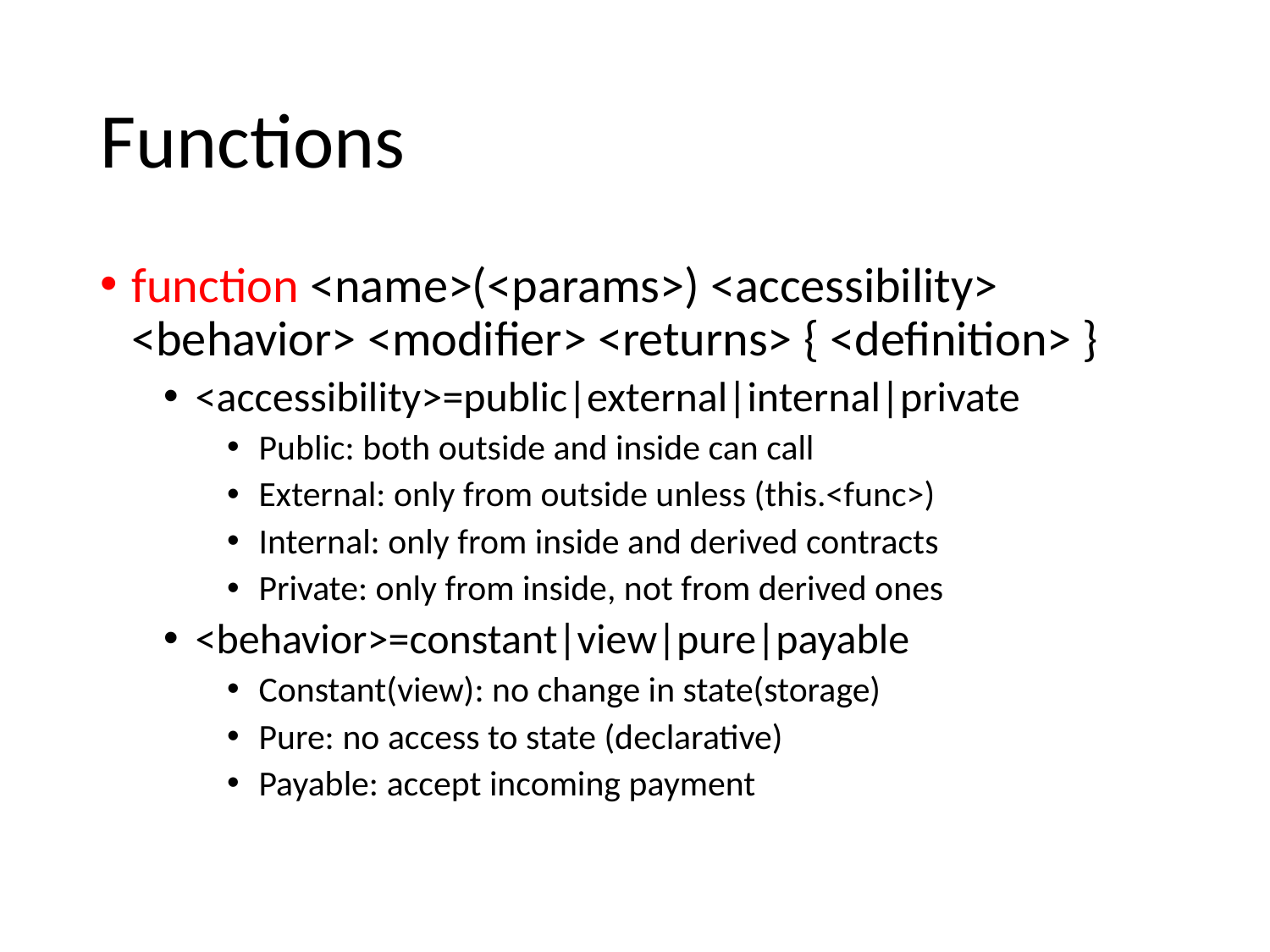

# Functions
function <name>(<params>) <accessibility> <behavior> <modifier> <returns> { <definition> }
<accessibility>=public|external|internal|private
Public: both outside and inside can call
External: only from outside unless (this.<func>)
Internal: only from inside and derived contracts
Private: only from inside, not from derived ones
<behavior>=constant|view|pure|payable
Constant(view): no change in state(storage)
Pure: no access to state (declarative)
Payable: accept incoming payment